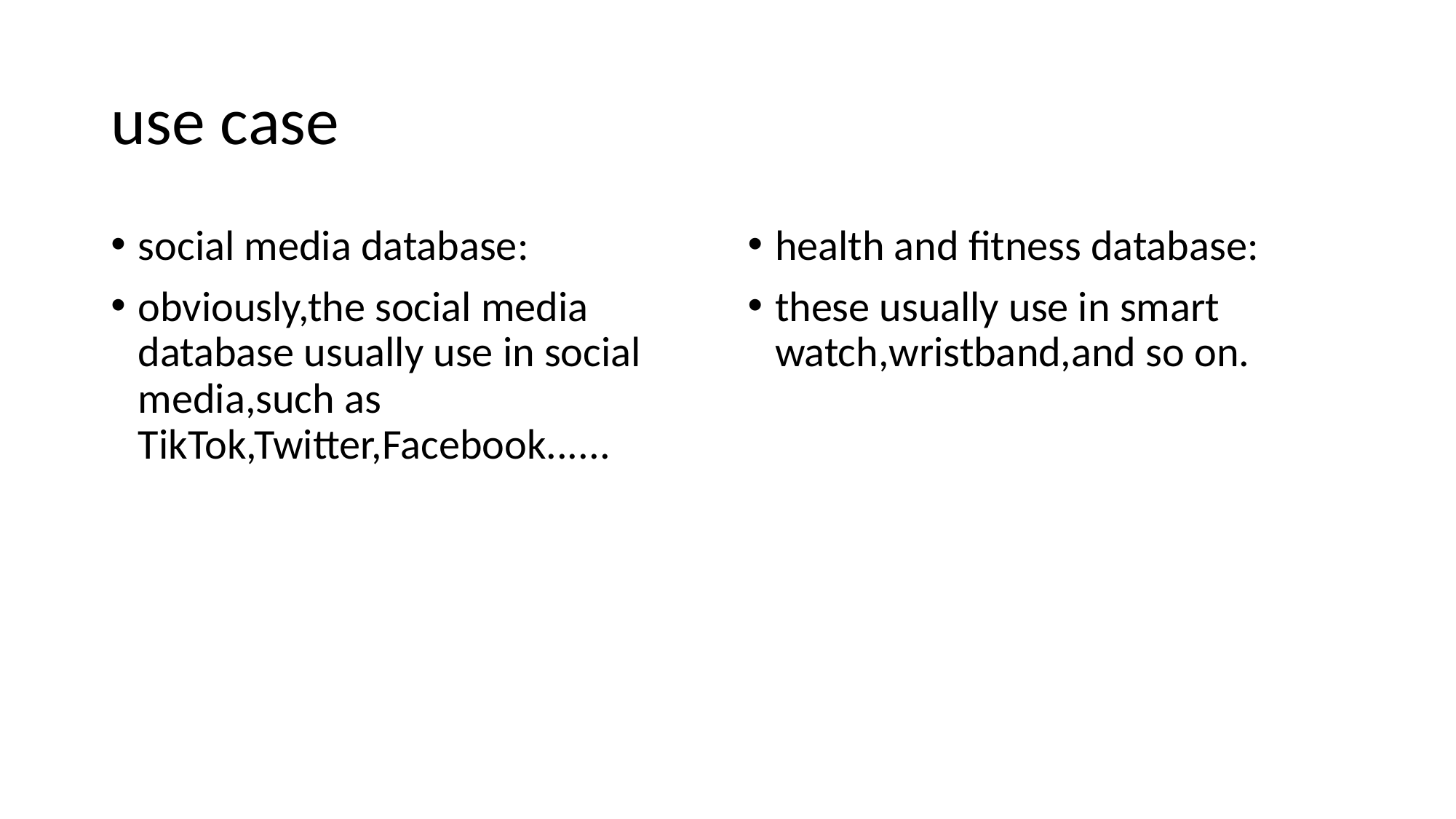

# use case
social media database:
obviously,the social media database usually use in social media,such as TikTok,Twitter,Facebook......

health and fitness database:
these usually use in smart watch,wristband,and so on.